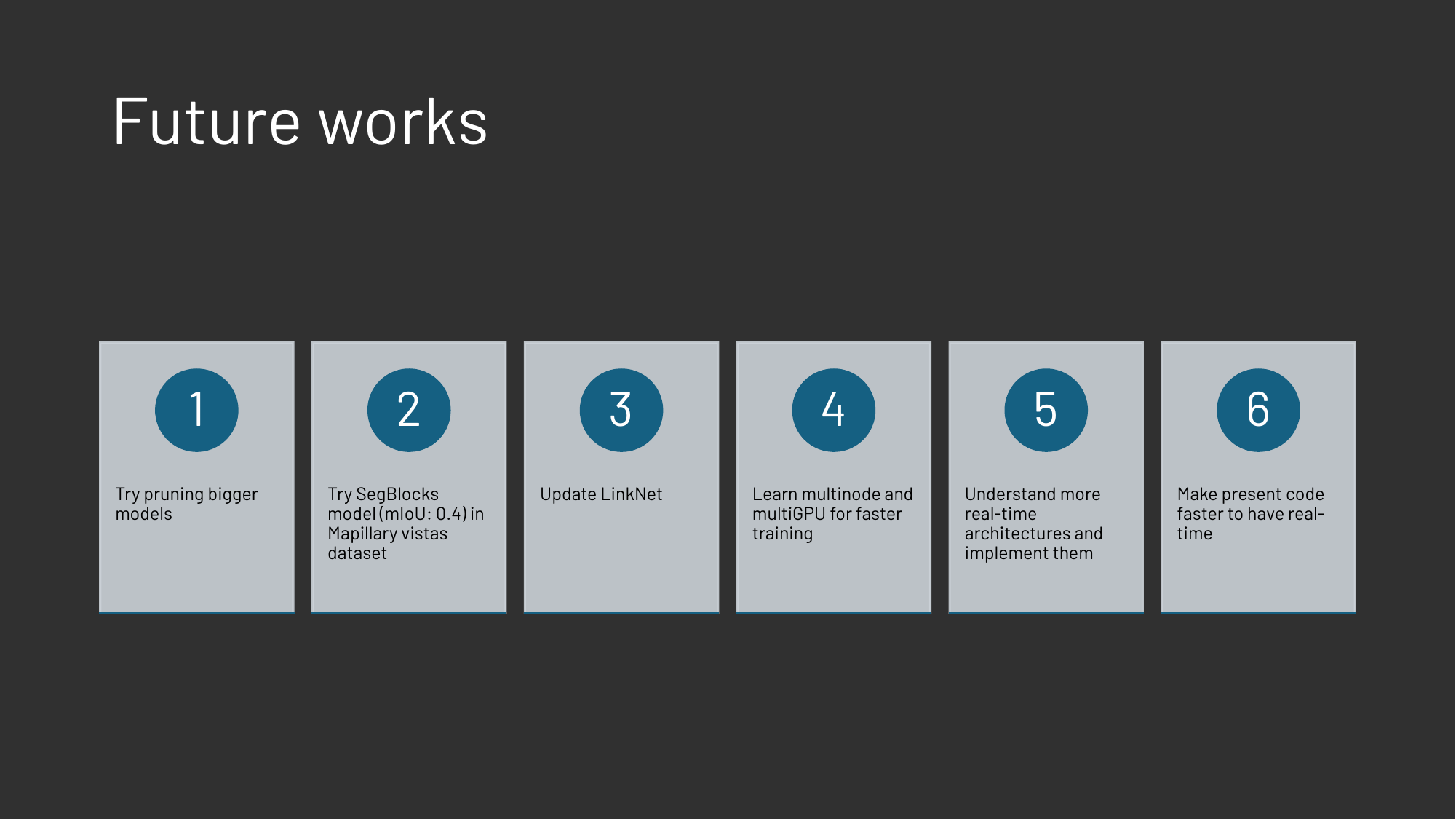

# Future works
Try pruning bigger models
1
Try SegBlocks model (mIoU: 0.4) in Mapillary vistas dataset
2
Update LinkNet
3
Learn multinode and multiGPU for faster training
4
Understand more real-time architectures and implement them
5
Make present code faster to have real-time
6